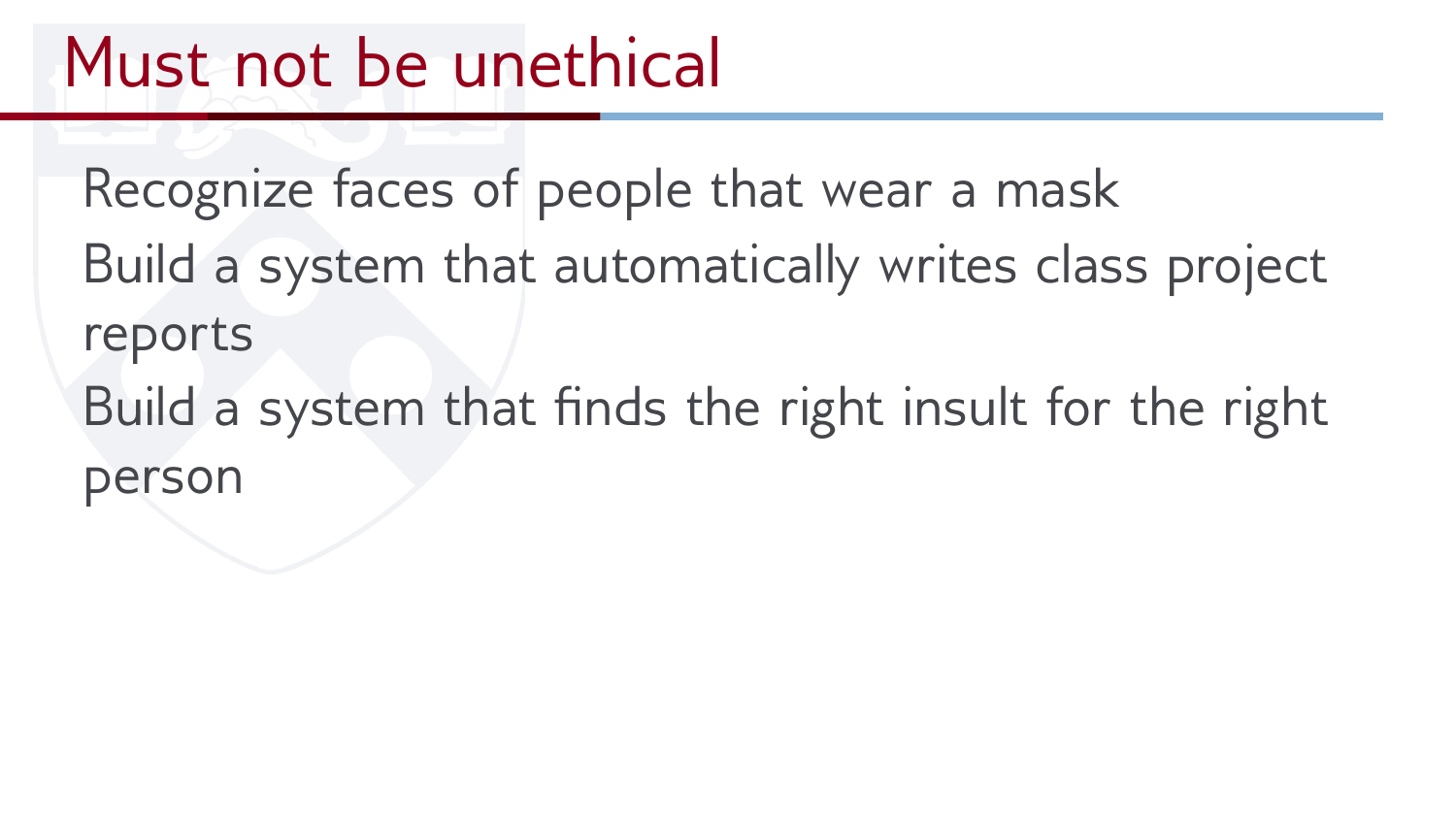

# Must not be unethical
Recognize faces of people that wear a mask
Build a system that automatically writes class project reports
Build a system that finds the right insult for the right person